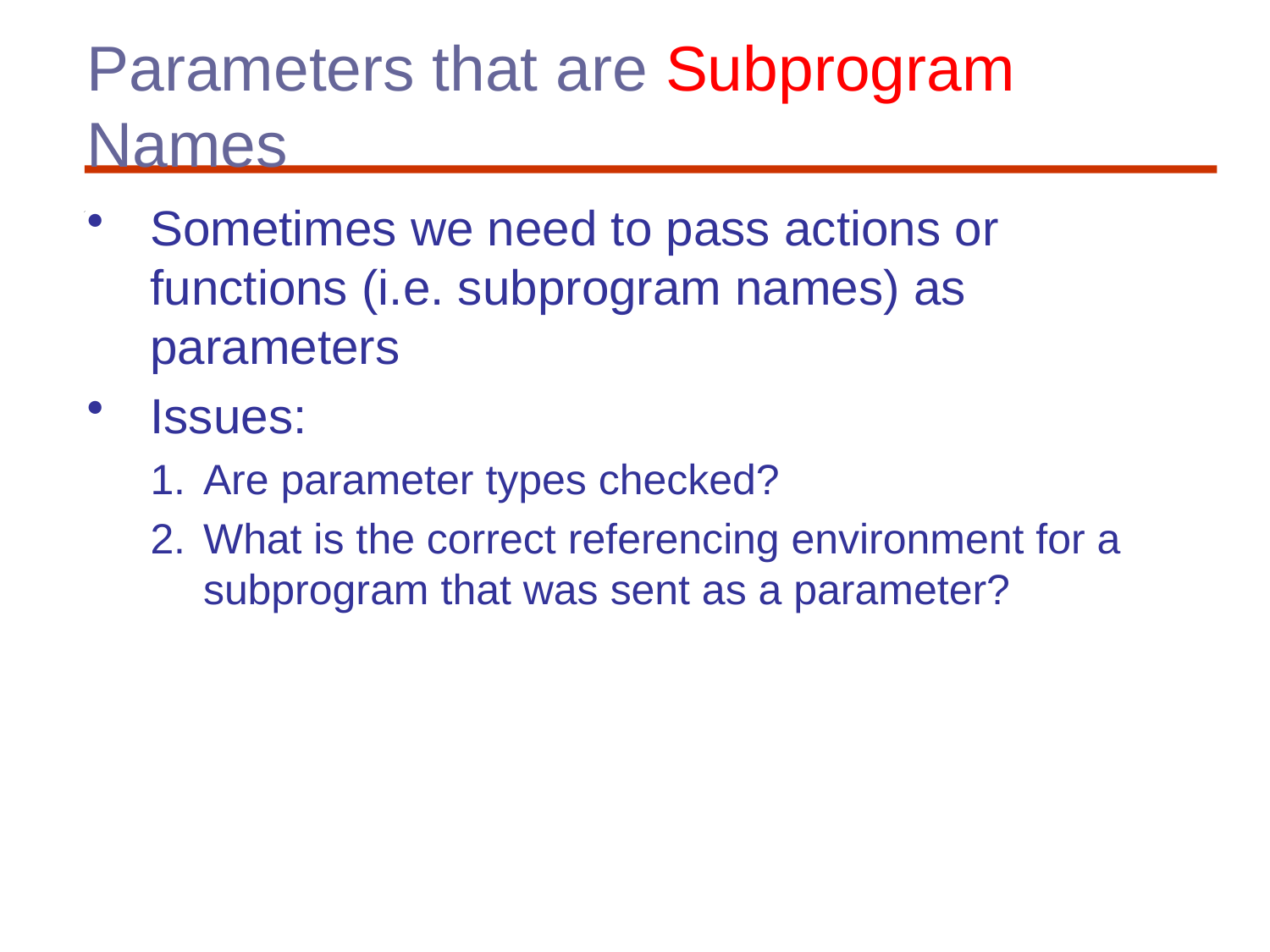

# Parameters that are Subprogram Names
Sometimes we need to pass actions or functions (i.e. subprogram names) as parameters
Issues:
Are parameter types checked?
What is the correct referencing environment for a subprogram that was sent as a parameter?